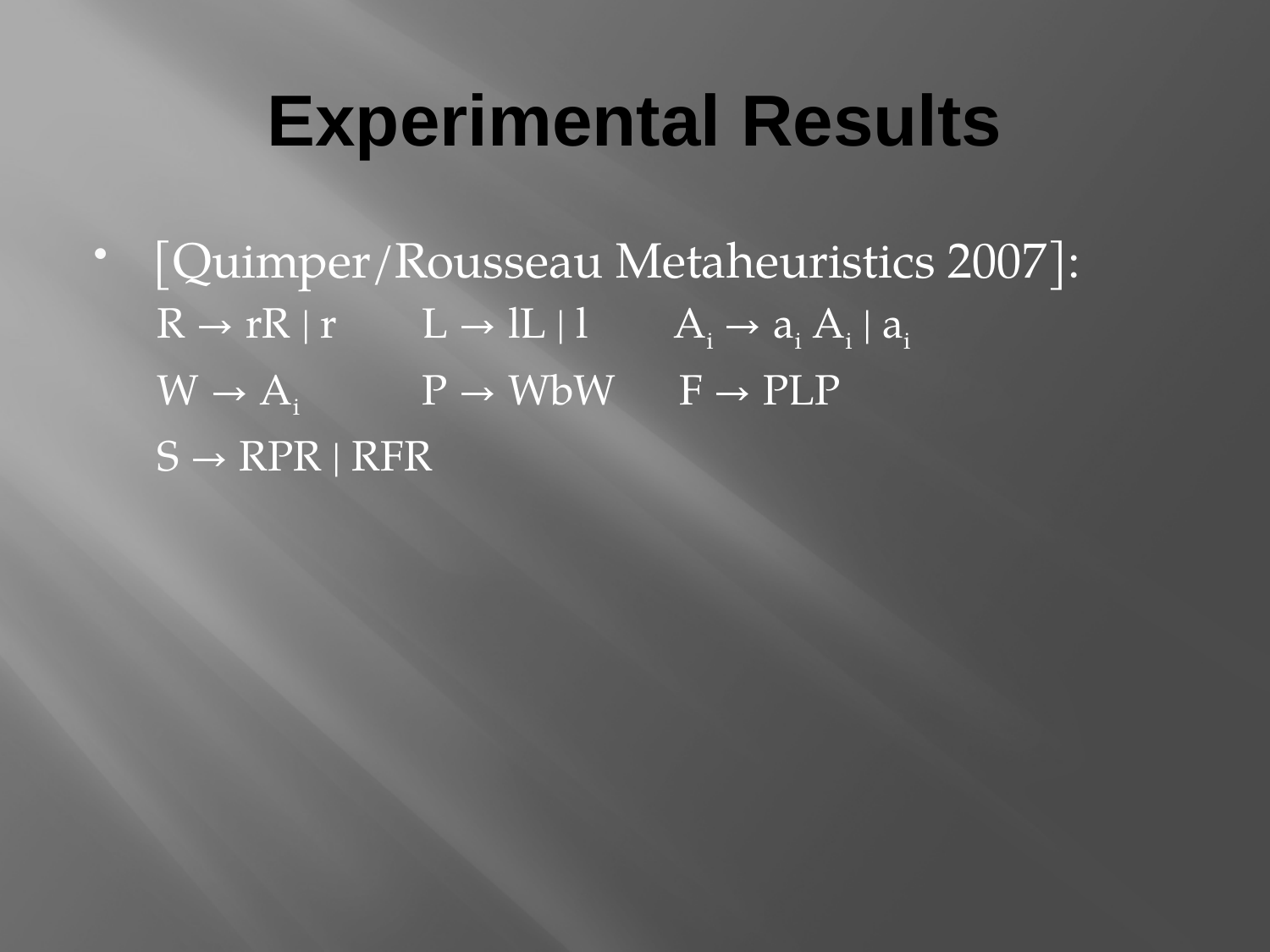

# Experimental Results
[Quimper/Rousseau Metaheuristics 2007]:
R → rR | r        L → lL | l        Ai → ai Ai | ai
W → Ai            P → WbW      F → PLP
S → RPR | RFR